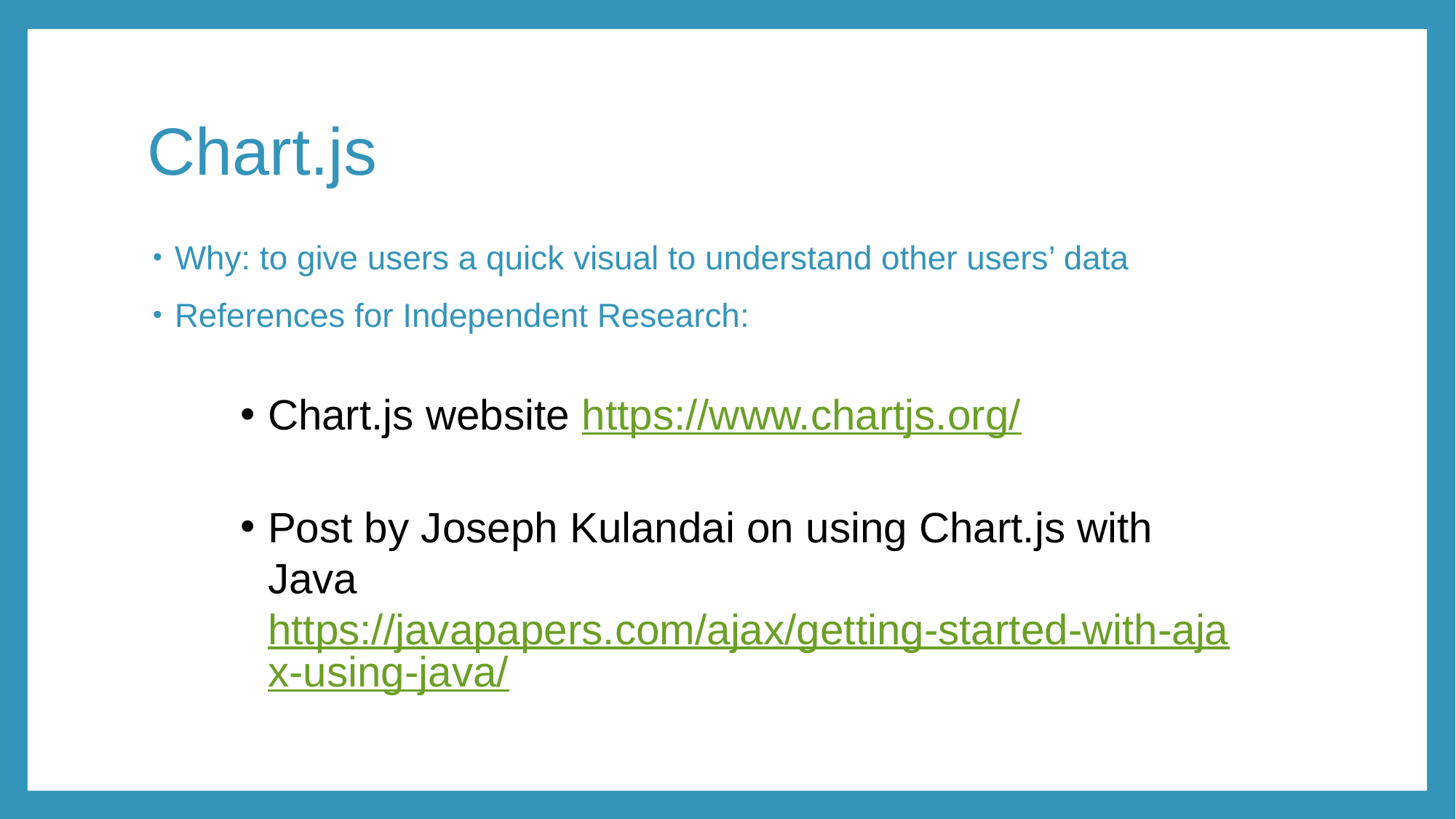

# Chart.js
Why: to give users a quick visual to understand other users’ data
References for Independent Research:

Chart.js website https://www.chartjs.org/

Post by Joseph Kulandai on using Chart.js with Java https://javapapers.com/ajax/getting-started-with-ajax-using-java/